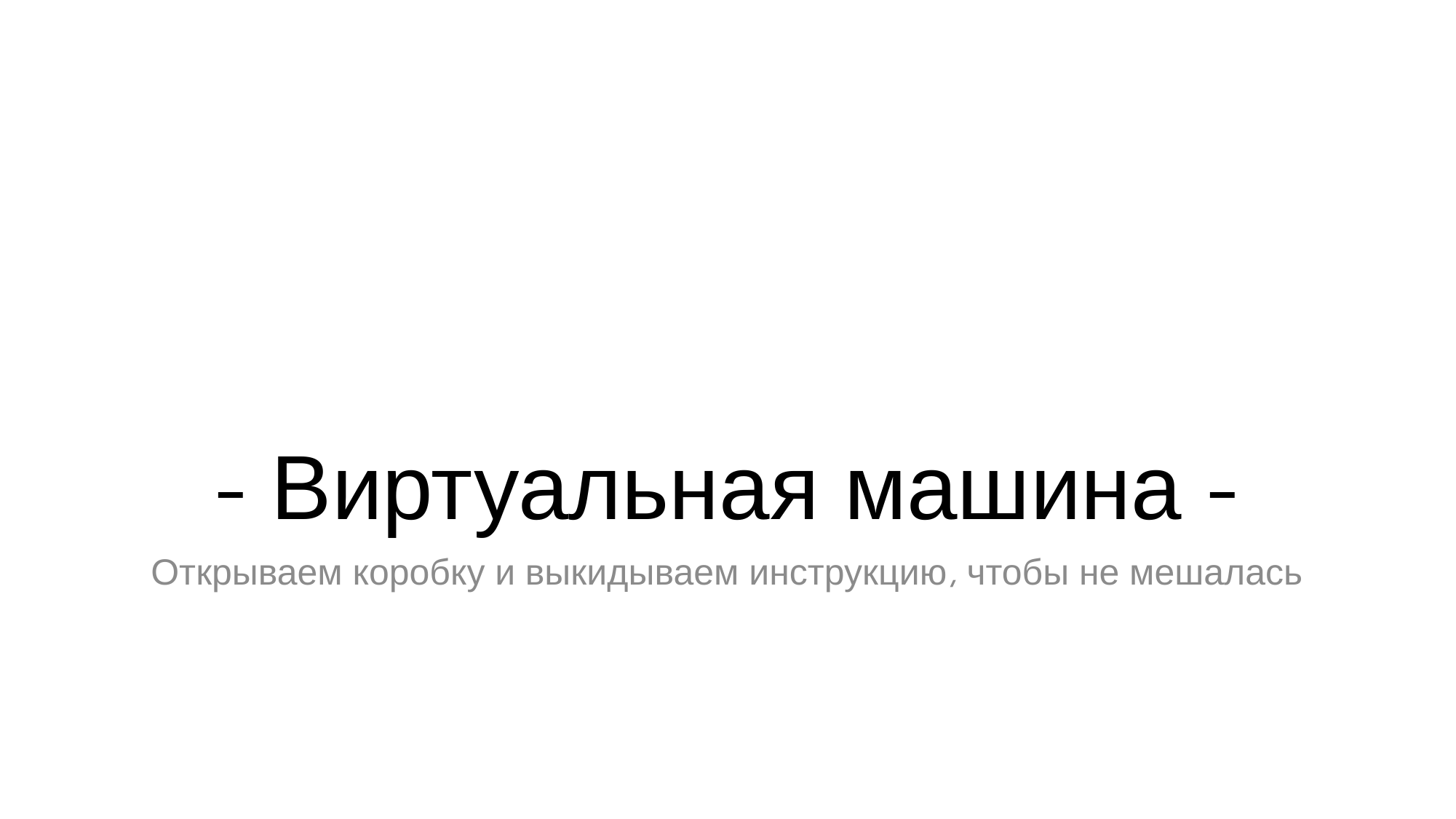

# - Виртуальная машина -
Открываем коробку и выкидываем инструкцию, чтобы не мешалась